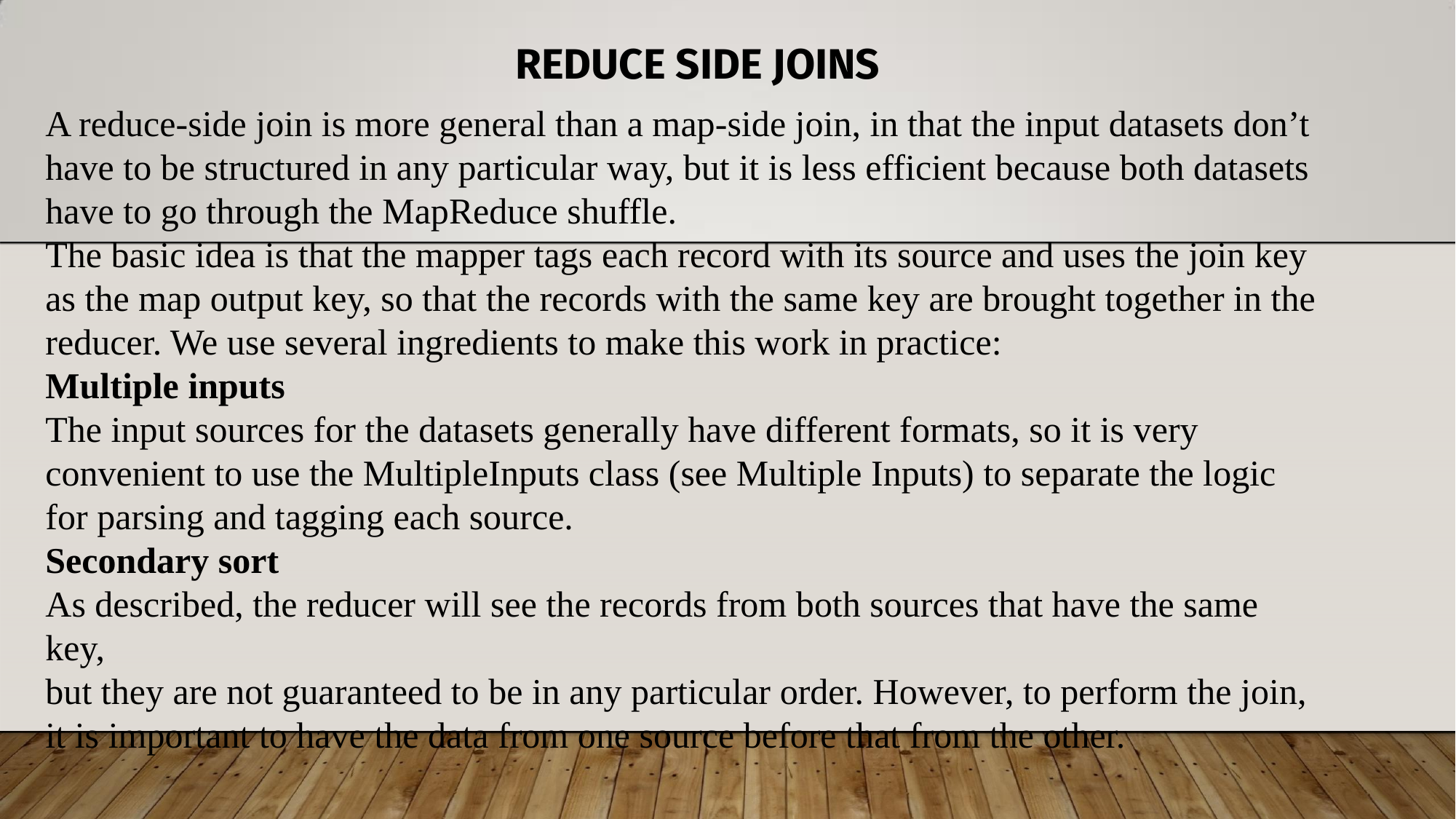

# REDUCE SIDE JOINS
A reduce-side join is more general than a map-side join, in that the input datasets don’t have to be structured in any particular way, but it is less efficient because both datasets have to go through the MapReduce shuffle.
The basic idea is that the mapper tags each record with its source and uses the join key as the map output key, so that the records with the same key are brought together in the reducer. We use several ingredients to make this work in practice:
Multiple inputs
The input sources for the datasets generally have different formats, so it is very
convenient to use the MultipleInputs class (see Multiple Inputs) to separate the logic
for parsing and tagging each source.
Secondary sort
As described, the reducer will see the records from both sources that have the same key,
but they are not guaranteed to be in any particular order. However, to perform the join,
it is important to have the data from one source before that from the other.